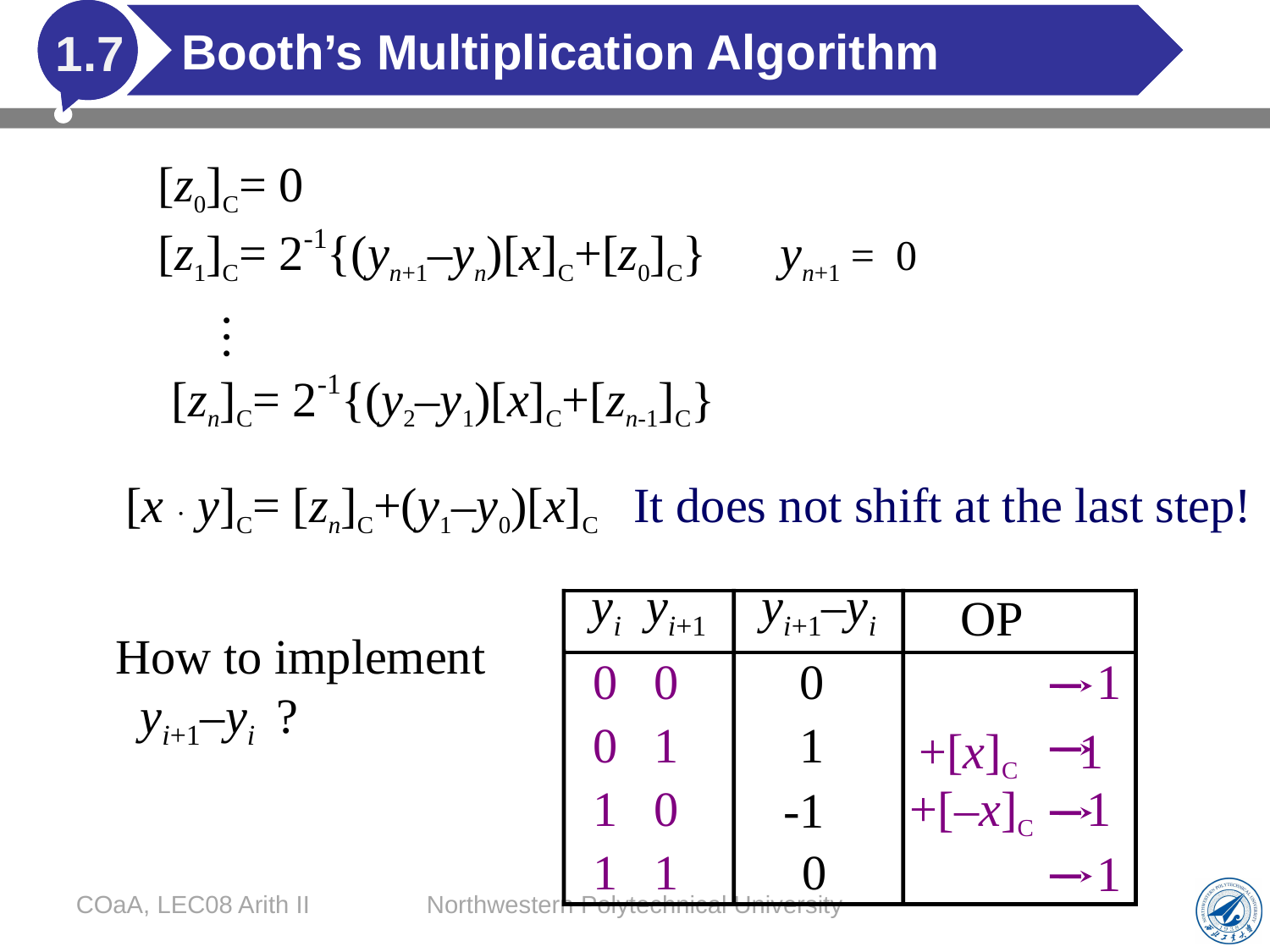

# Booth’s Multiplication Algorithm
1.7
[z0]C= 0
[z1]C= 2-1{(yn+1–yn)[x]C+[z0]C}      yn+1 =  0
…
[zn]C= 2-1{(y2–y1)[x]C+[zn-1]C}
[x · y]C= [zn]C+(y1–y0)[x]C
It does not shift at the last step!
yi  yi+1
yi+1–yi
OP

How to implement
  yi+1–yi   ?
0   0
0
1

0   1
1
+[x]C      1

1   0
+[–x]C     1

-1
1   1
0
1

COaA, LEC08 Arith II
Northwestern Polytechnical University
27